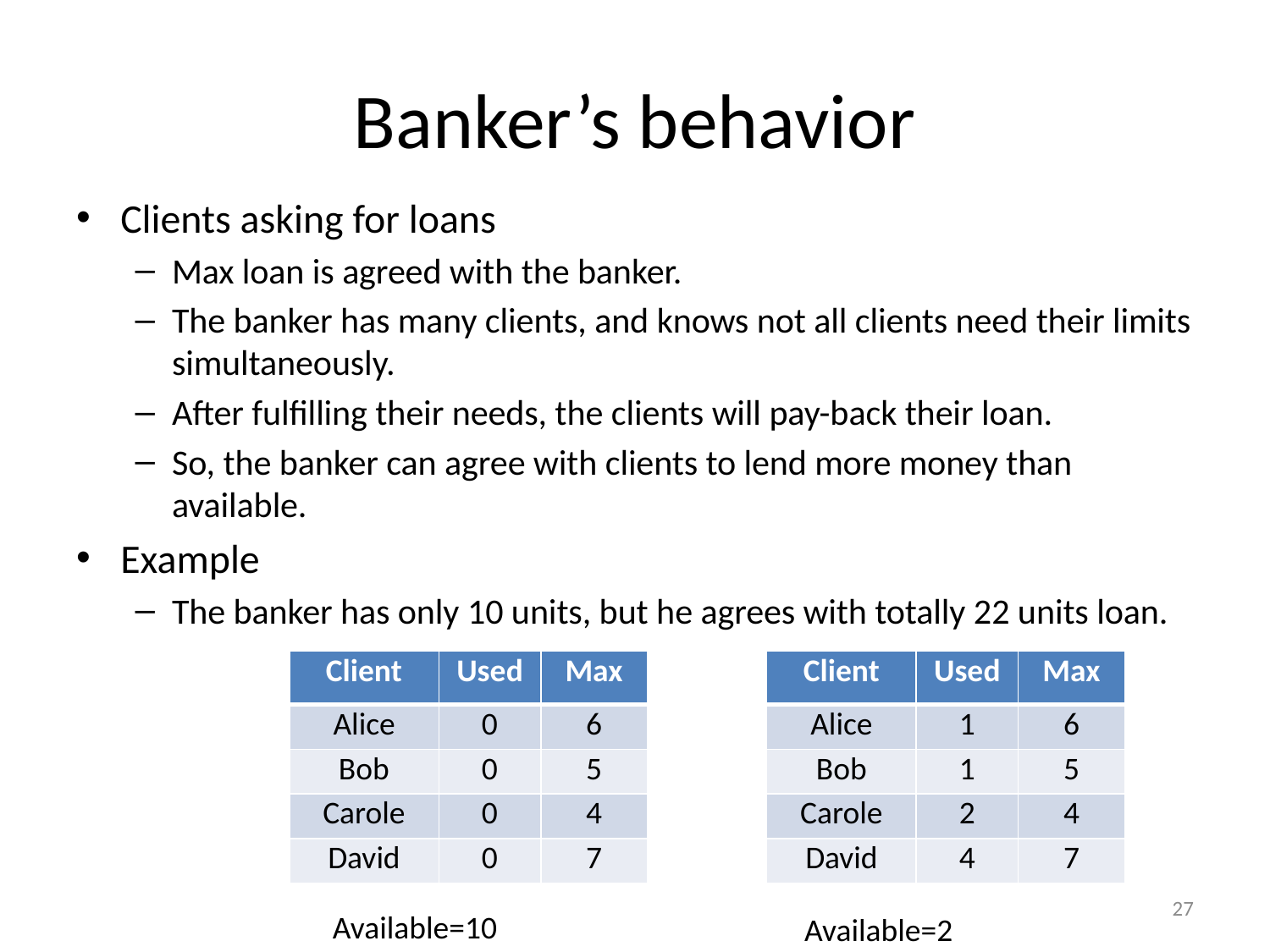

# Banker’s behavior
Clients asking for loans
Max loan is agreed with the banker.
The banker has many clients, and knows not all clients need their limits simultaneously.
After fulfilling their needs, the clients will pay-back their loan.
So, the banker can agree with clients to lend more money than available.
Example
The banker has only 10 units, but he agrees with totally 22 units loan.
| Client | Used | Max |
| --- | --- | --- |
| Alice | 1 | 6 |
| Bob | 1 | 5 |
| Carole | 2 | 4 |
| David | 4 | 7 |
| Client | Used | Max |
| --- | --- | --- |
| Alice | 0 | 6 |
| Bob | 0 | 5 |
| Carole | 0 | 4 |
| David | 0 | 7 |
27
Available=10
Available=2